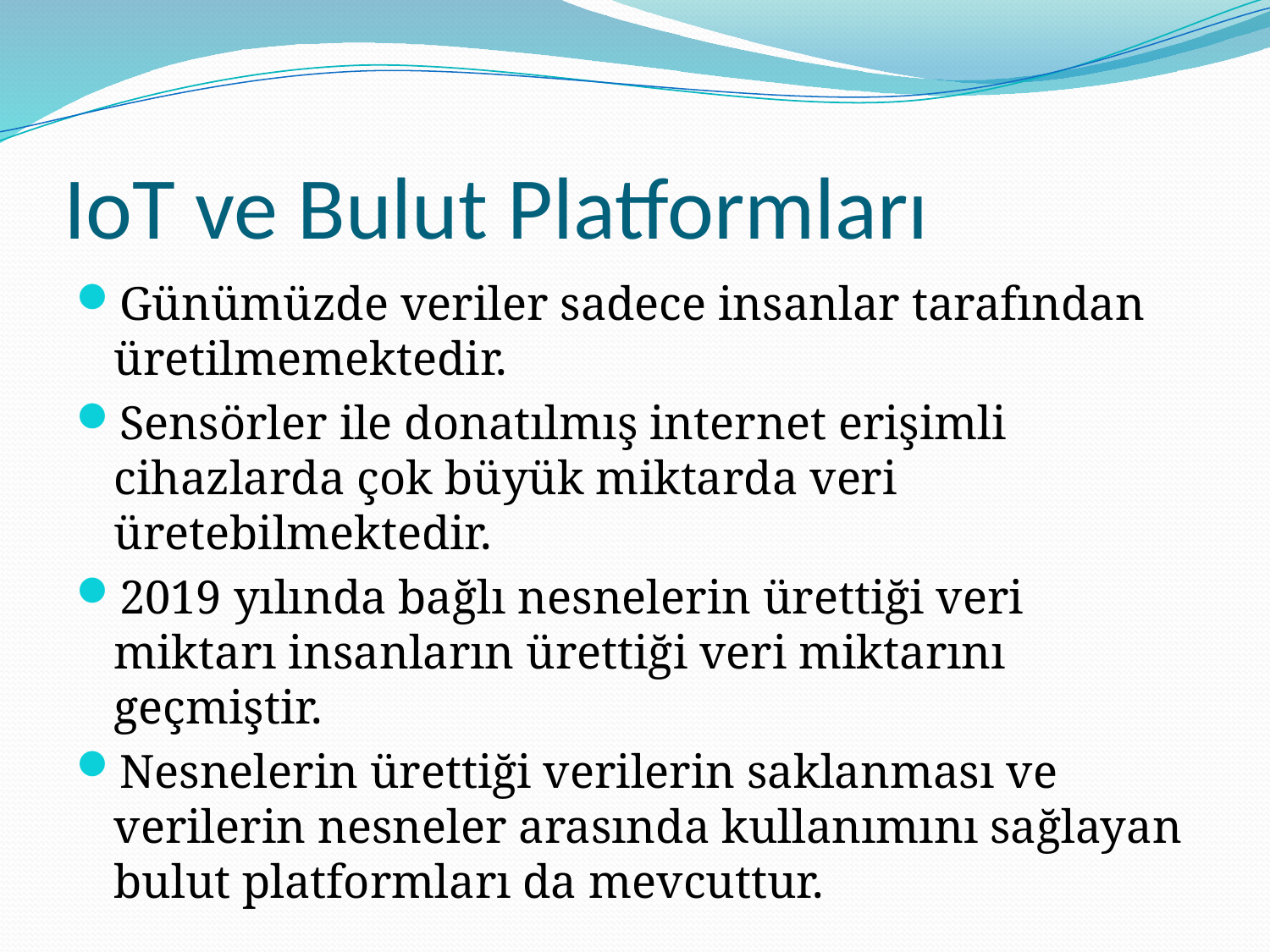

# IoT ve Bulut Platformları
Günümüzde veriler sadece insanlar tarafından üretilmemektedir.
Sensörler ile donatılmış internet erişimli cihazlarda çok büyük miktarda veri üretebilmektedir.
2019 yılında bağlı nesnelerin ürettiği veri miktarı insanların ürettiği veri miktarını geçmiştir.
Nesnelerin ürettiği verilerin saklanması ve verilerin nesneler arasında kullanımını sağlayan bulut platformları da mevcuttur.